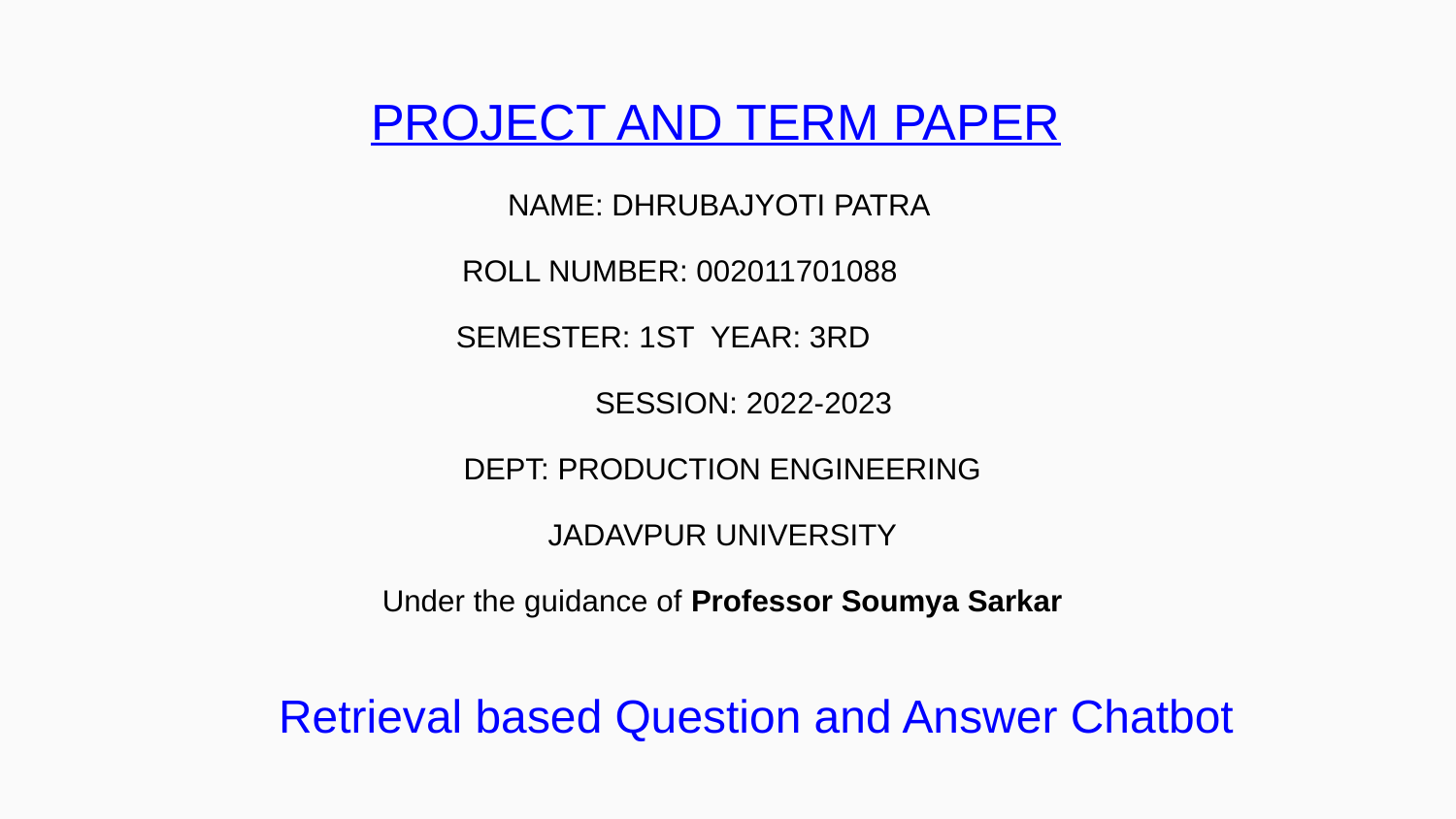

PROJECT AND TERM PAPER

NAME: DHRUBAJYOTI PATRA
ROLL NUMBER: 002011701088
 SEMESTER: 1ST  YEAR: 3RD
     SESSION: 2022-2023
DEPT: PRODUCTION ENGINEERING
JADAVPUR UNIVERSITY
Under the guidance of Professor Soumya Sarkar
Retrieval based Question and Answer Chatbot